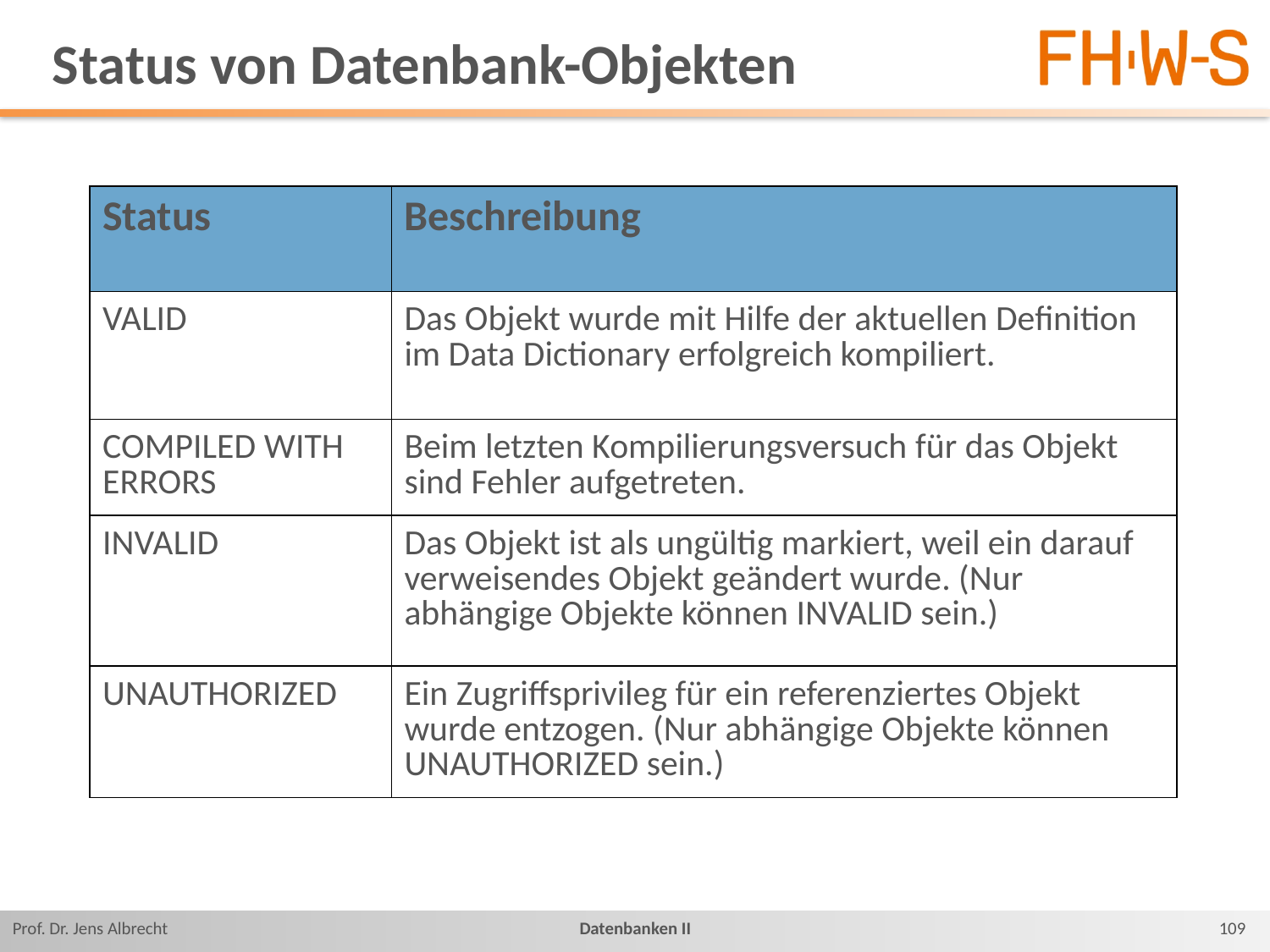

# Status von Datenbank-Objekten
| Status | Beschreibung |
| --- | --- |
| VALID | Das Objekt wurde mit Hilfe der aktuellen Definition im Data Dictionary erfolgreich kompiliert. |
| COMPILED WITH ERRORS | Beim letzten Kompilierungsversuch für das Objekt sind Fehler aufgetreten. |
| INVALID | Das Objekt ist als ungültig markiert, weil ein darauf verweisendes Objekt geändert wurde. (Nur abhängige Objekte können INVALID sein.) |
| UNAUTHORIZED | Ein Zugriffsprivileg für ein referenziertes Objekt wurde entzogen. (Nur abhängige Objekte können UNAUTHORIZED sein.) |